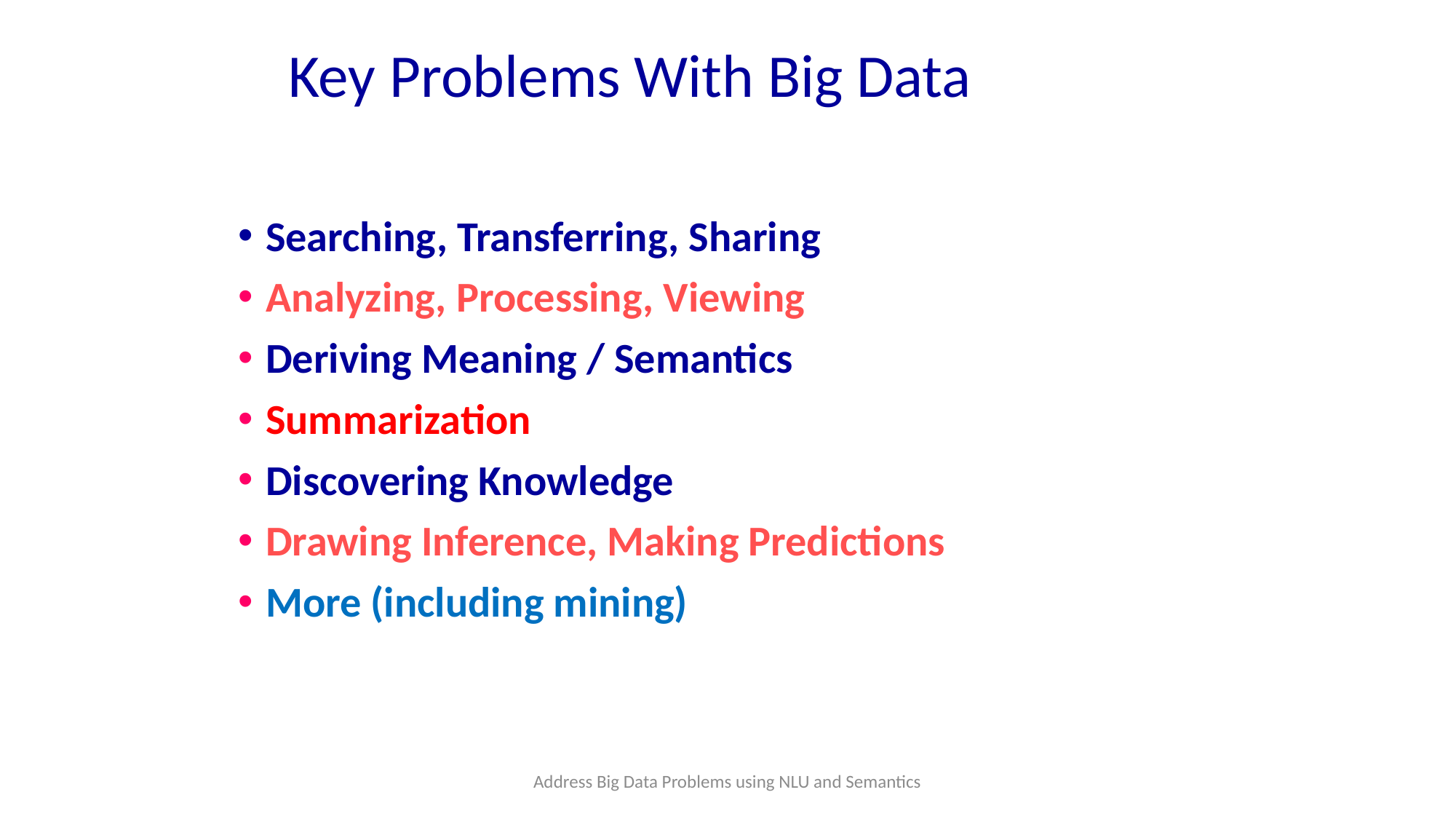

# Key Problems With Big Data

Searching, Transferring, Sharing
Analyzing, Processing, Viewing
Deriving Meaning / Semantics
Summarization
Discovering Knowledge
Drawing Inference, Making Predictions
More (including mining)

Address Big Data Problems using NLU and Semantics
9